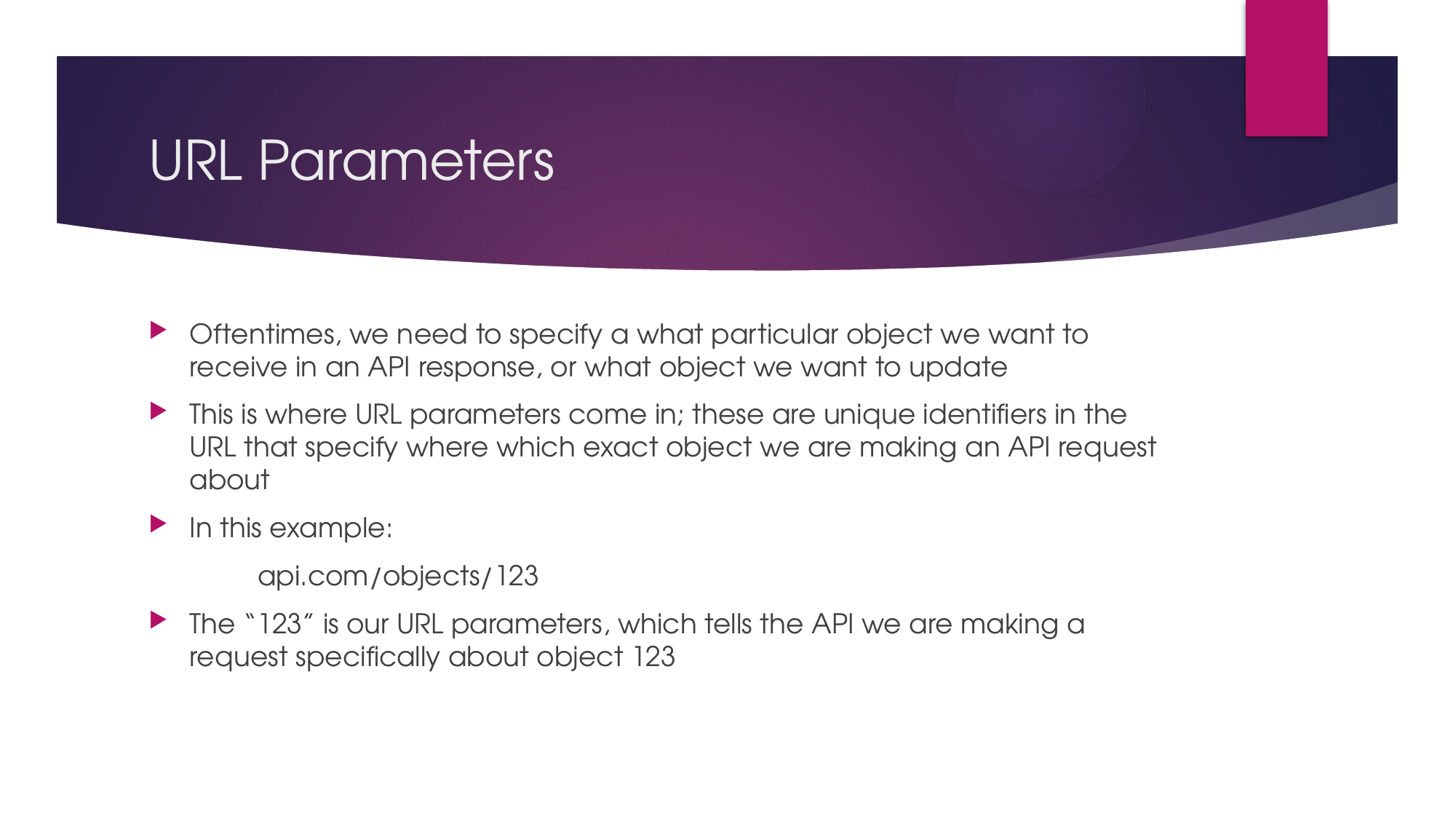

# URL Parameters
Oftentimes, we need to specify a what particular object we want to receive in an API response, or what object we want to update
This is where URL parameters come in; these are unique identifiers in the URL that specify where which exact object we are making an API request about
In this example:
	api.com/objects/123
The “123” is our URL parameters, which tells the API we are making a request specifically about object 123